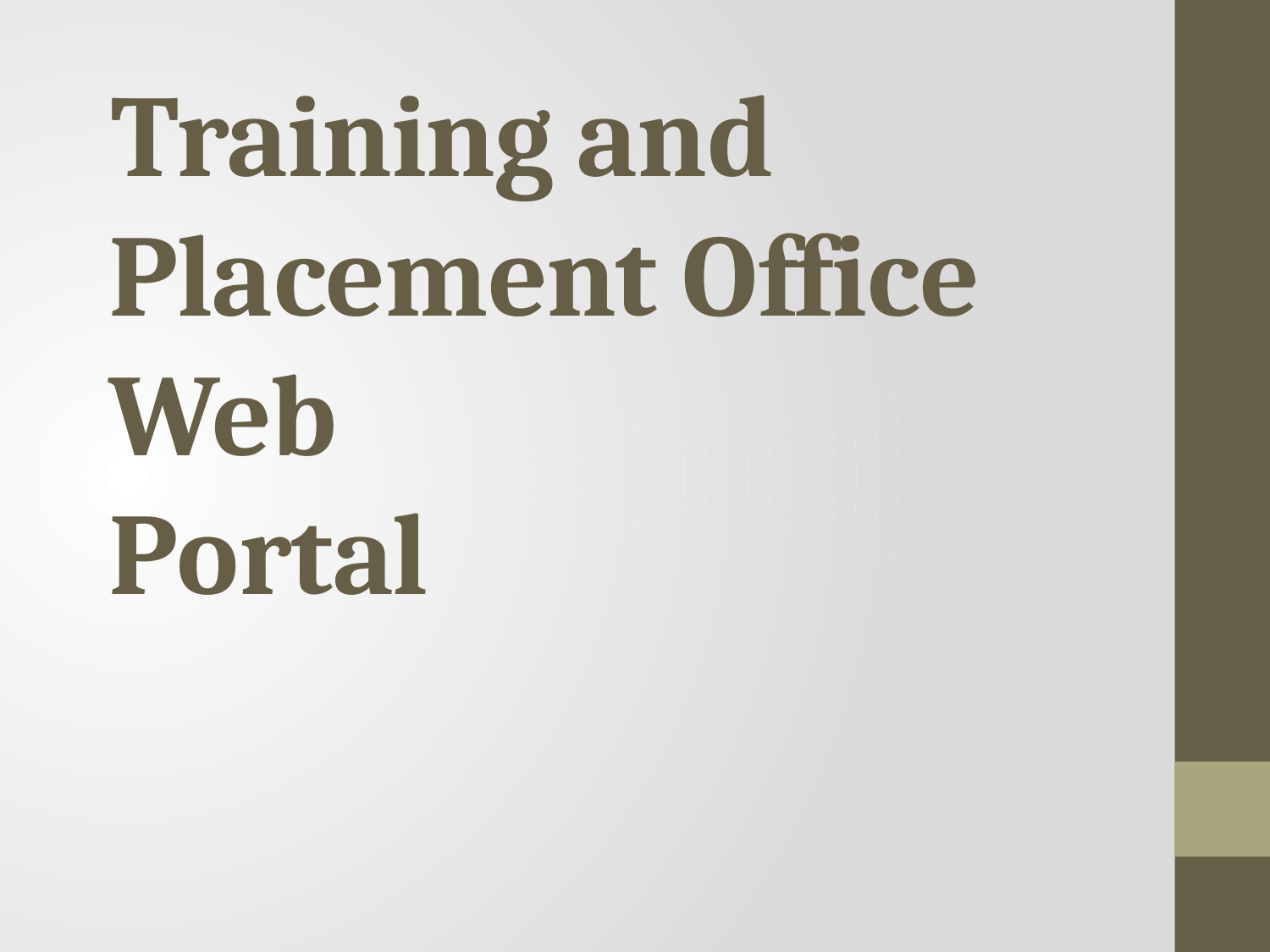

# Training and Placement Office Web            			  Portal